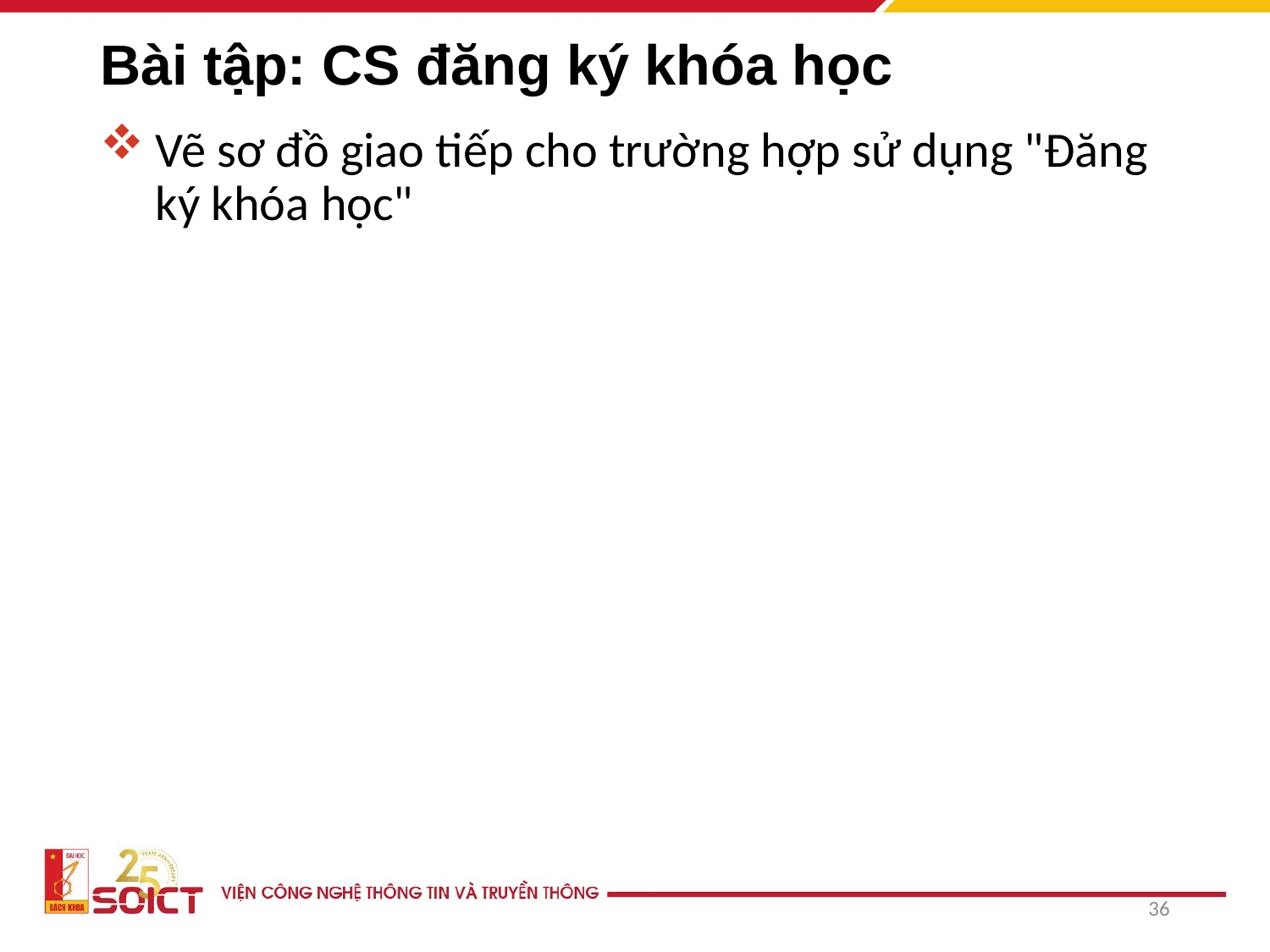

# Bài tập: CS đăng ký khóa học
Vẽ sơ đồ giao tiếp cho trường hợp sử dụng "Đăng ký khóa học"
36